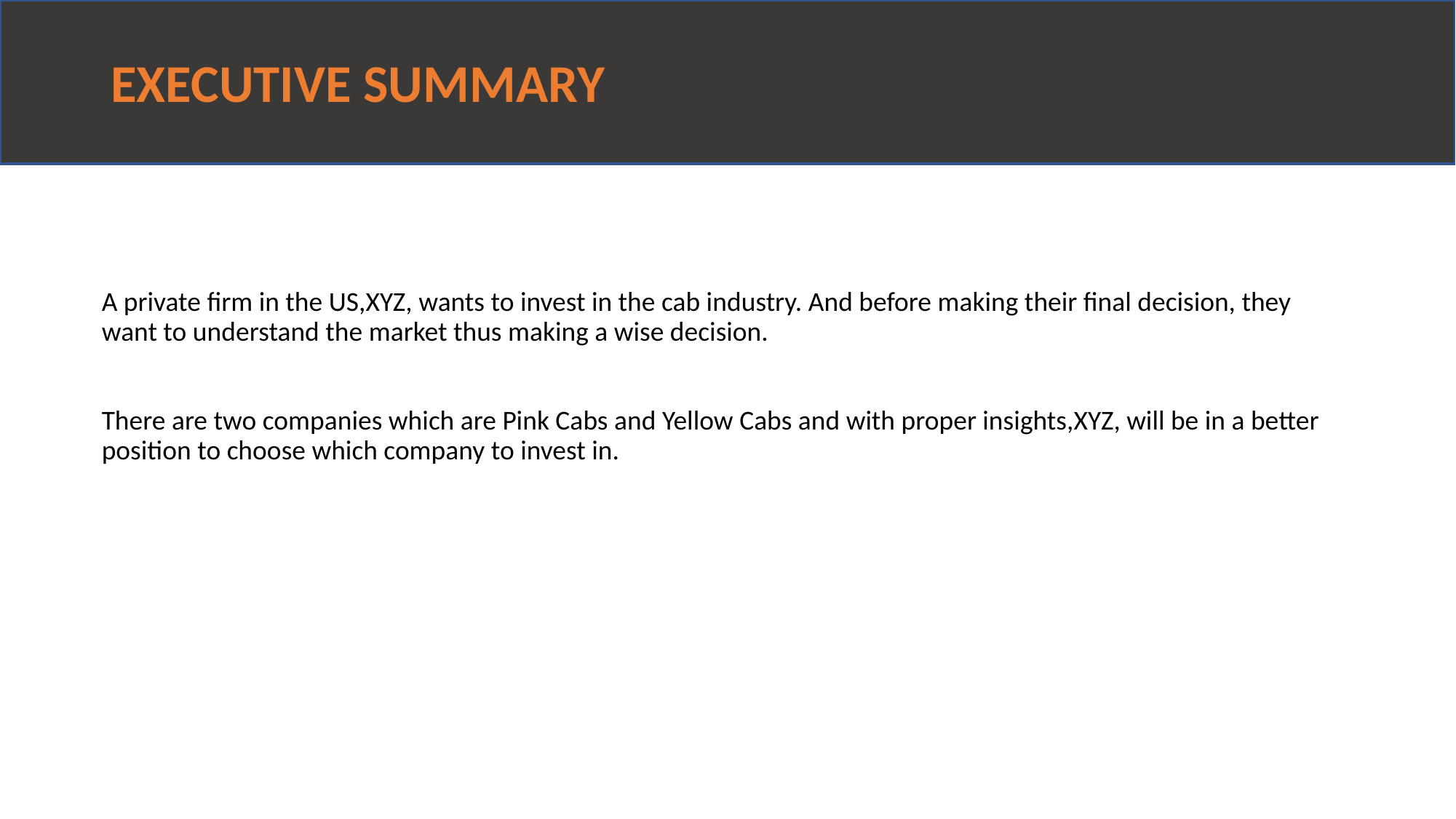

EXECUTIVE SUMMARY

A private firm in the US,XYZ, wants to invest in the cab industry. And before making their final decision, they want to understand the market thus making a wise decision.

There are two companies which are Pink Cabs and Yellow Cabs and with proper insights,XYZ, will be in a better position to choose which company to invest in.